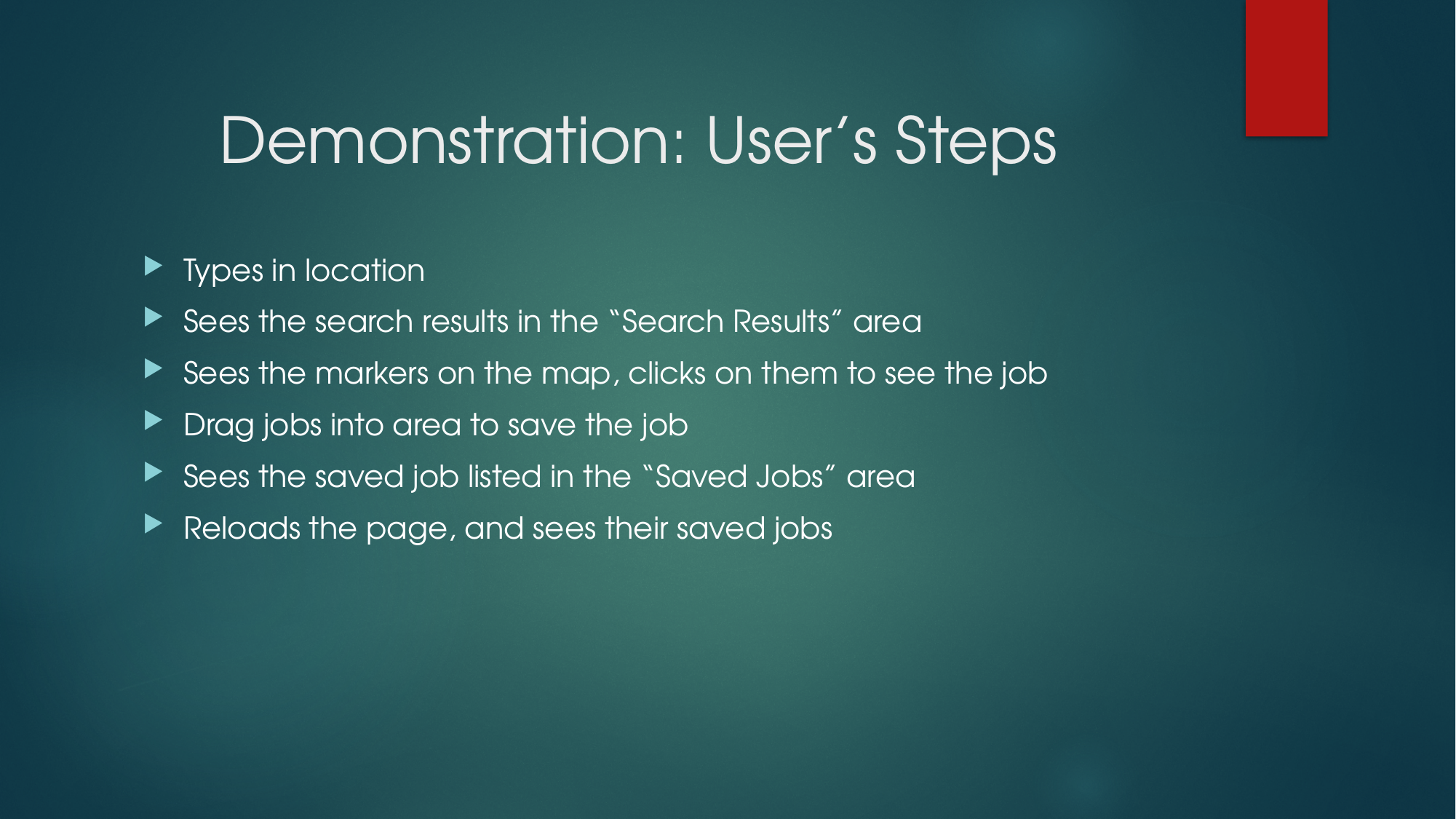

# Demonstration: User’s Steps
Types in location
Sees the search results in the “Search Results” area
Sees the markers on the map, clicks on them to see the job
Drag jobs into area to save the job
Sees the saved job listed in the “Saved Jobs” area
Reloads the page, and sees their saved jobs